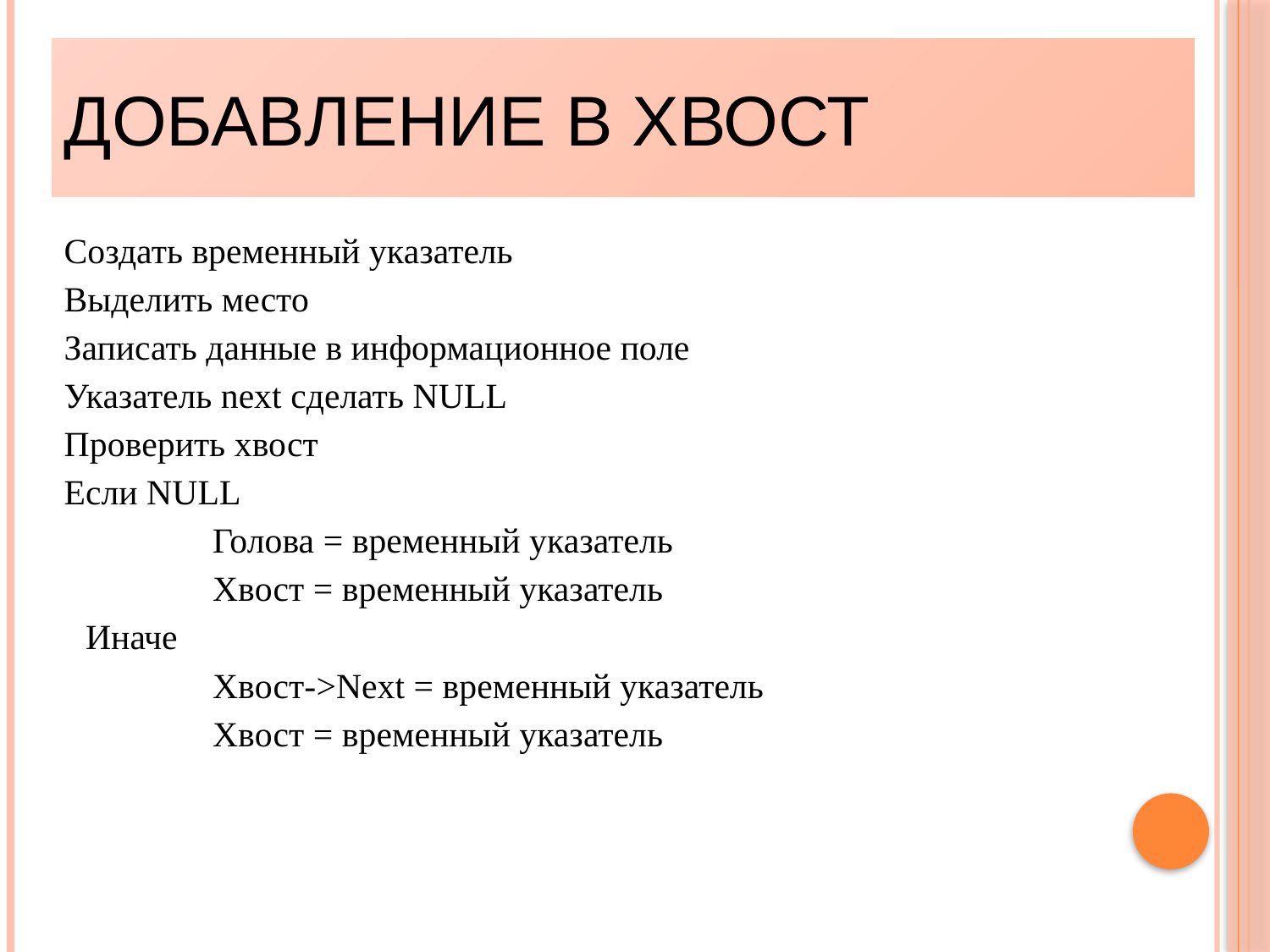

Добавление в хвост
Создать временный указатель
Выделить место
Записать данные в информационное поле
Указатель next сделать NULL
Проверить хвост
Если NULL
		Голова = временный указатель
		Хвост = временный указатель
	Иначе
		Хвост->Next = временный указатель
		Хвост = временный указатель